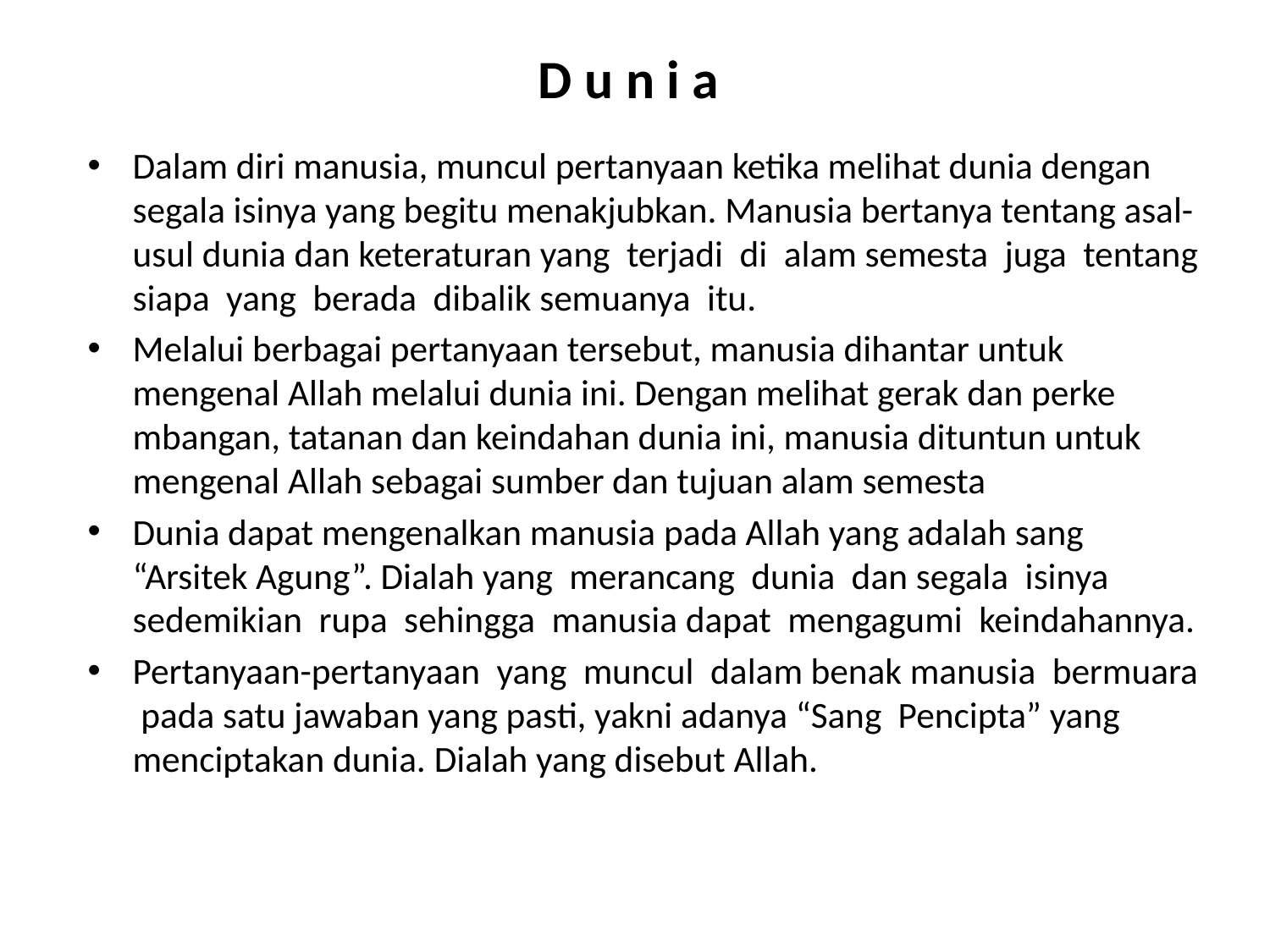

# D u n i a
Dalam diri manusia, muncul pertanyaan ketika melihat dunia dengan segala isinya yang begitu menakjubkan. Manusia bertanya tentang asal-usul dunia dan keteraturan yang  terjadi  di  alam semesta  juga  tentang siapa  yang  berada  dibalik semuanya  itu.
Melalui berbagai pertanyaan tersebut, manusia dihantar untuk mengenal Allah melalui dunia ini. Dengan melihat gerak dan perke mbangan, tatanan dan keindahan dunia ini, manusia dituntun untuk mengenal Allah sebagai sumber dan tujuan alam semesta
Dunia dapat mengenalkan manusia pada Allah yang adalah sang “Arsitek Agung”. Dialah yang  merancang  dunia  dan segala  isinya  sedemikian  rupa  sehingga  manusia dapat  mengagumi  keindahannya.
Pertanyaan-pertanyaan  yang  muncul  dalam benak manusia  bermuara  pada satu jawaban yang pasti, yakni adanya “Sang  Pencipta” yang menciptakan dunia. Dialah yang disebut Allah.